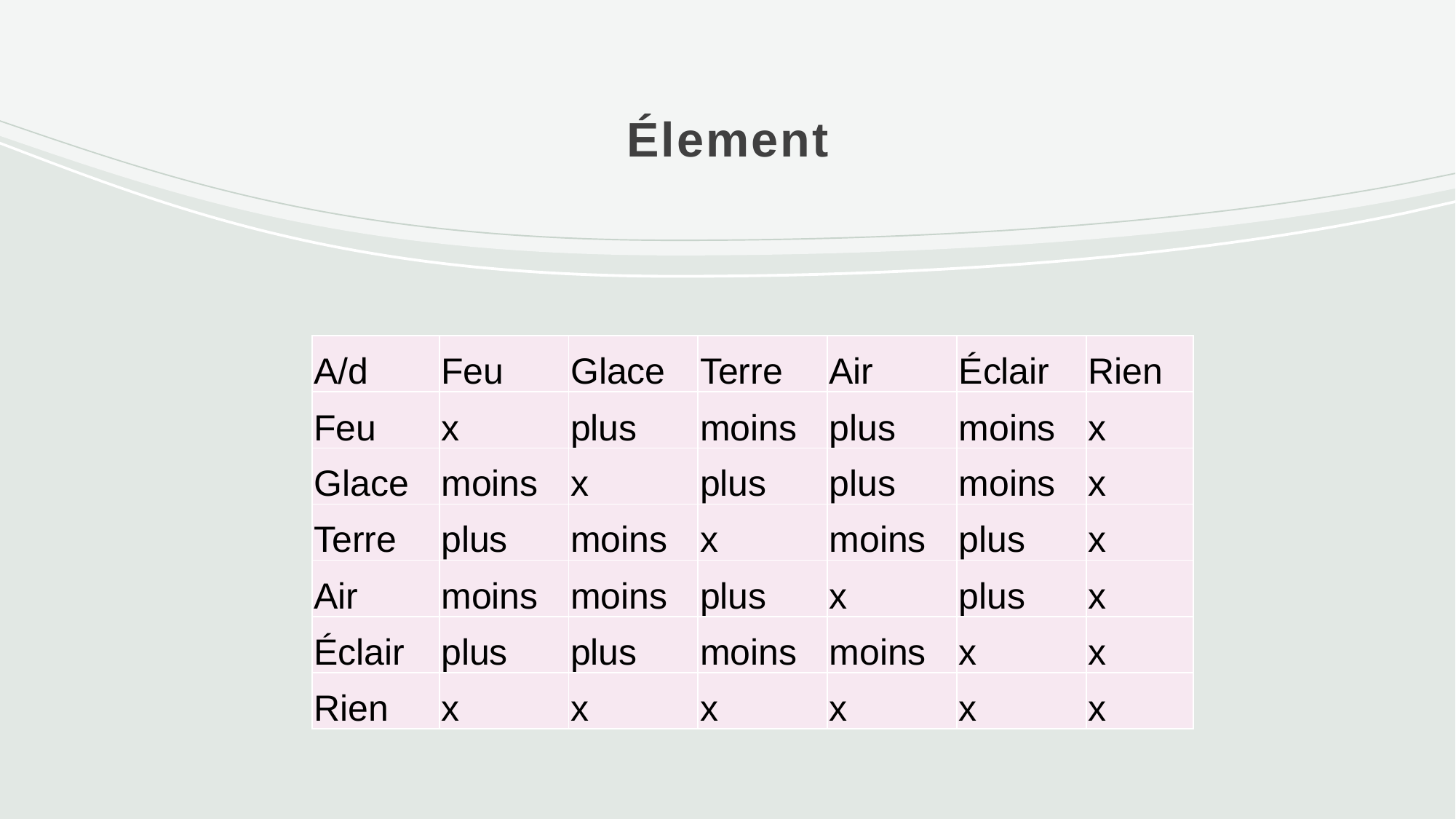

# Élement
| A/d | Feu | Glace | Terre | Air | Éclair | Rien |
| --- | --- | --- | --- | --- | --- | --- |
| Feu | x | plus | moins | plus | moins | x |
| Glace | moins | x | plus | plus | moins | x |
| Terre | plus | moins | x | moins | plus | x |
| Air | moins | moins | plus | x | plus | x |
| Éclair | plus | plus | moins | moins | x | x |
| Rien | x | x | x | x | x | x |